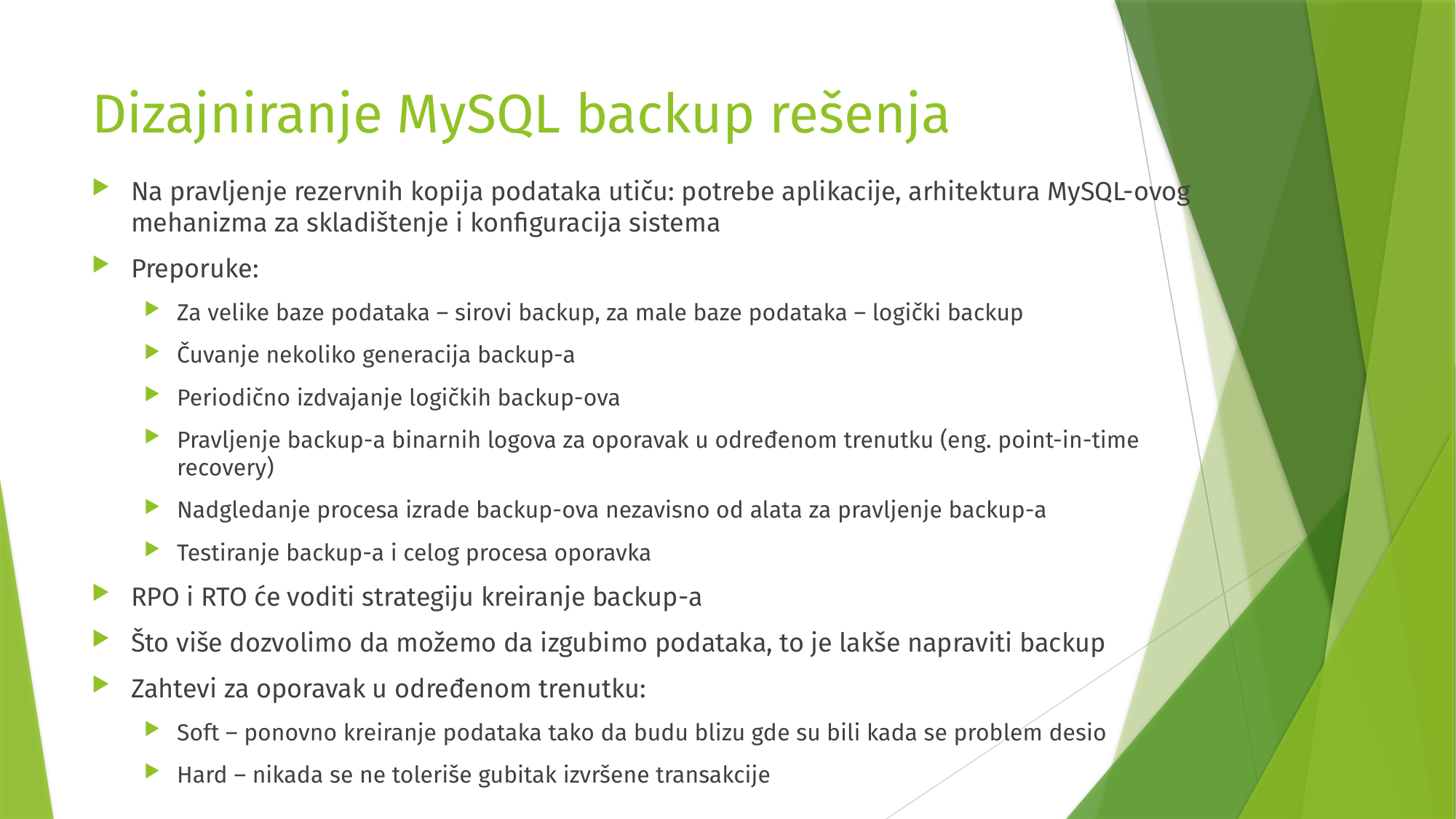

# Dizajniranje MySQL backup rešenja
Na pravljenje rezervnih kopija podataka utiču: potrebe aplikacije, arhitektura MySQL-ovog mehanizma za skladištenje i konfiguracija sistema
Preporuke:
Za velike baze podataka – sirovi backup, za male baze podataka – logički backup
Čuvanje nekoliko generacija backup-a
Periodično izdvajanje logičkih backup-ova
Pravljenje backup-a binarnih logova za oporavak u određenom trenutku (eng. point-in-time recovery)
Nadgledanje procesa izrade backup-ova nezavisno od alata za pravljenje backup-a
Testiranje backup-a i celog procesa oporavka
RPO i RTO će voditi strategiju kreiranje backup-a
Što više dozvolimo da možemo da izgubimo podataka, to je lakše napraviti backup
Zahtevi za oporavak u određenom trenutku:
Soft – ponovno kreiranje podataka tako da budu blizu gde su bili kada se problem desio
Hard – nikada se ne toleriše gubitak izvršene transakcije